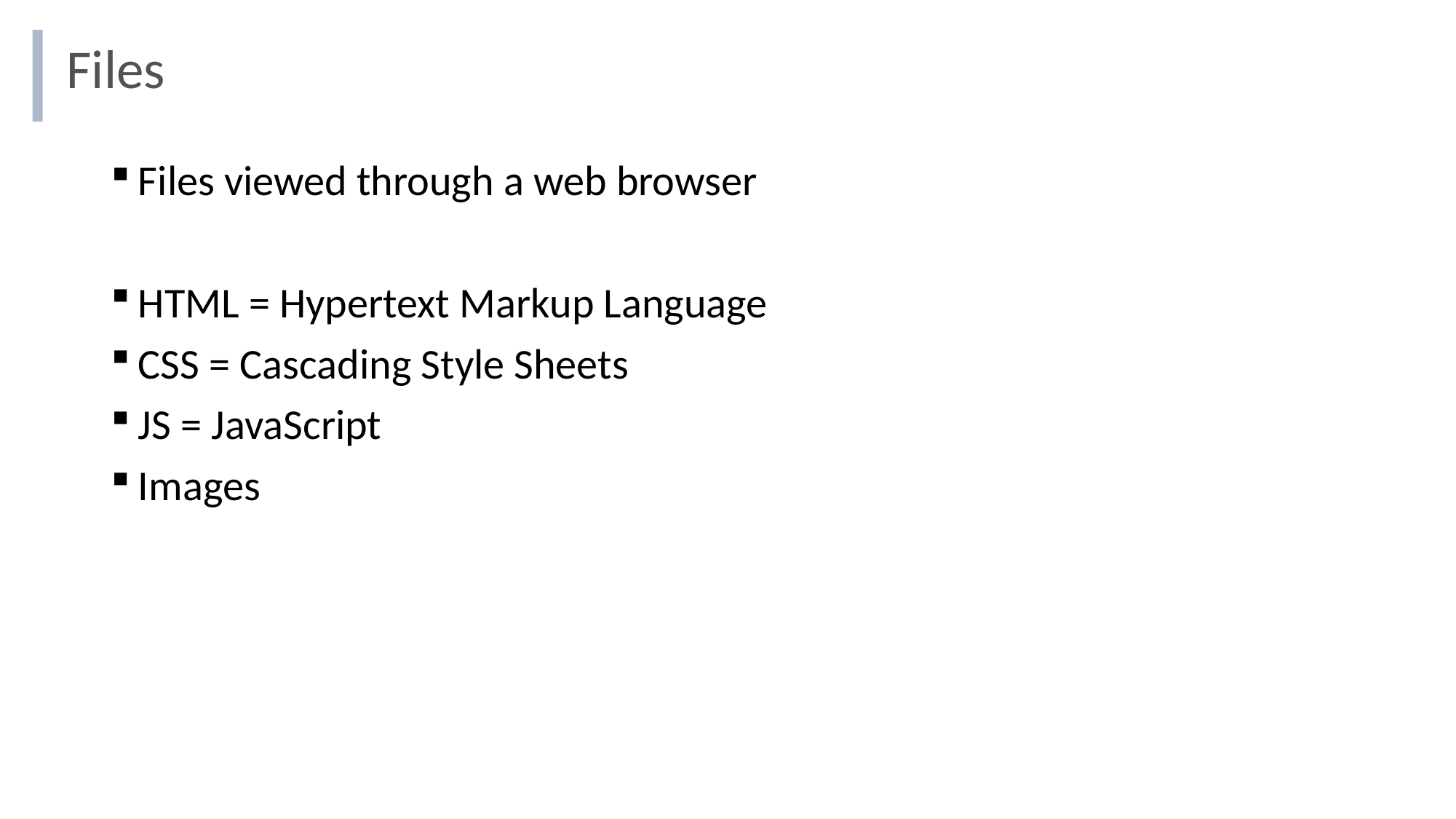

# Files
Files viewed through a web browser

HTML = Hypertext Markup Language
CSS = Cascading Style Sheets
JS = JavaScript
Images